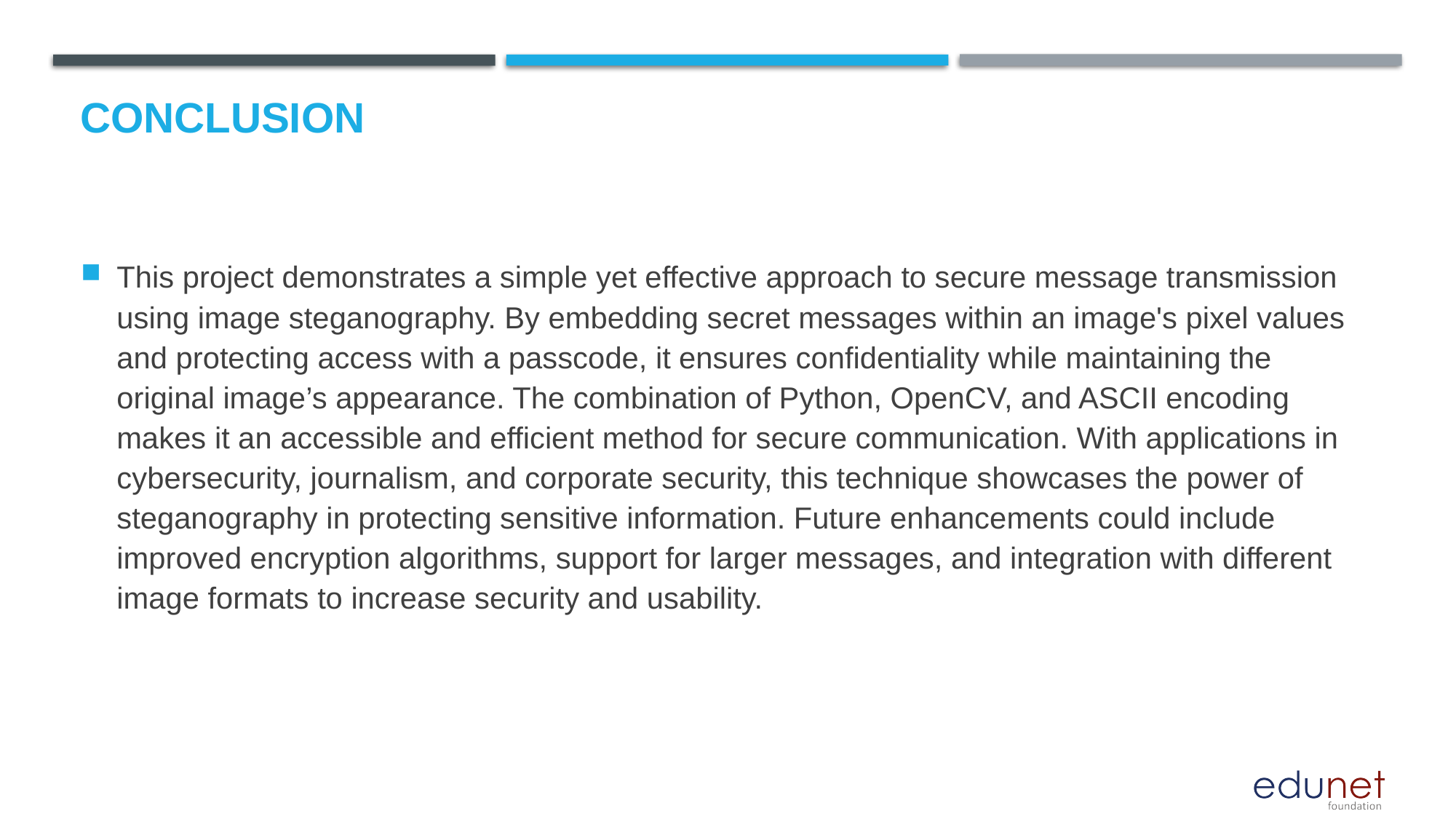

# Conclusion
This project demonstrates a simple yet effective approach to secure message transmission using image steganography. By embedding secret messages within an image's pixel values and protecting access with a passcode, it ensures confidentiality while maintaining the original image’s appearance. The combination of Python, OpenCV, and ASCII encoding makes it an accessible and efficient method for secure communication. With applications in cybersecurity, journalism, and corporate security, this technique showcases the power of steganography in protecting sensitive information. Future enhancements could include improved encryption algorithms, support for larger messages, and integration with different image formats to increase security and usability.